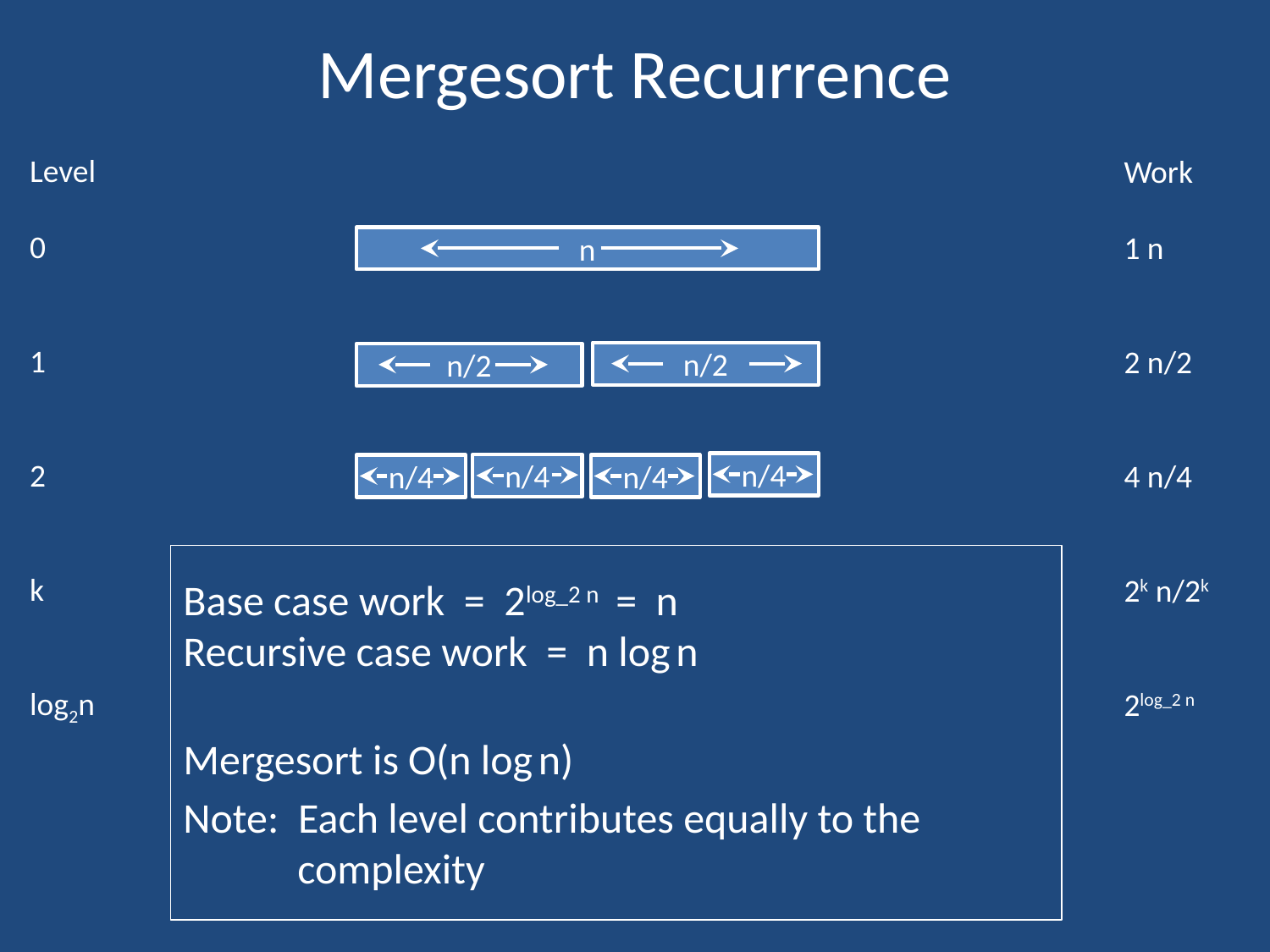

# Mergesort Recurrence
Level

0

1

2

k

log2n

Work

1 n

2 n/2

4 n/4

2k n/2k

2log_2 n

n
n/2
n/2
n/4
n/4
n/4
n/4
Base case work  =  2log_2 n   =  n
Recursive case work  =  n log n

Mergesort is O(n log n)
Note:  Each level contributes equally to the
            complexity